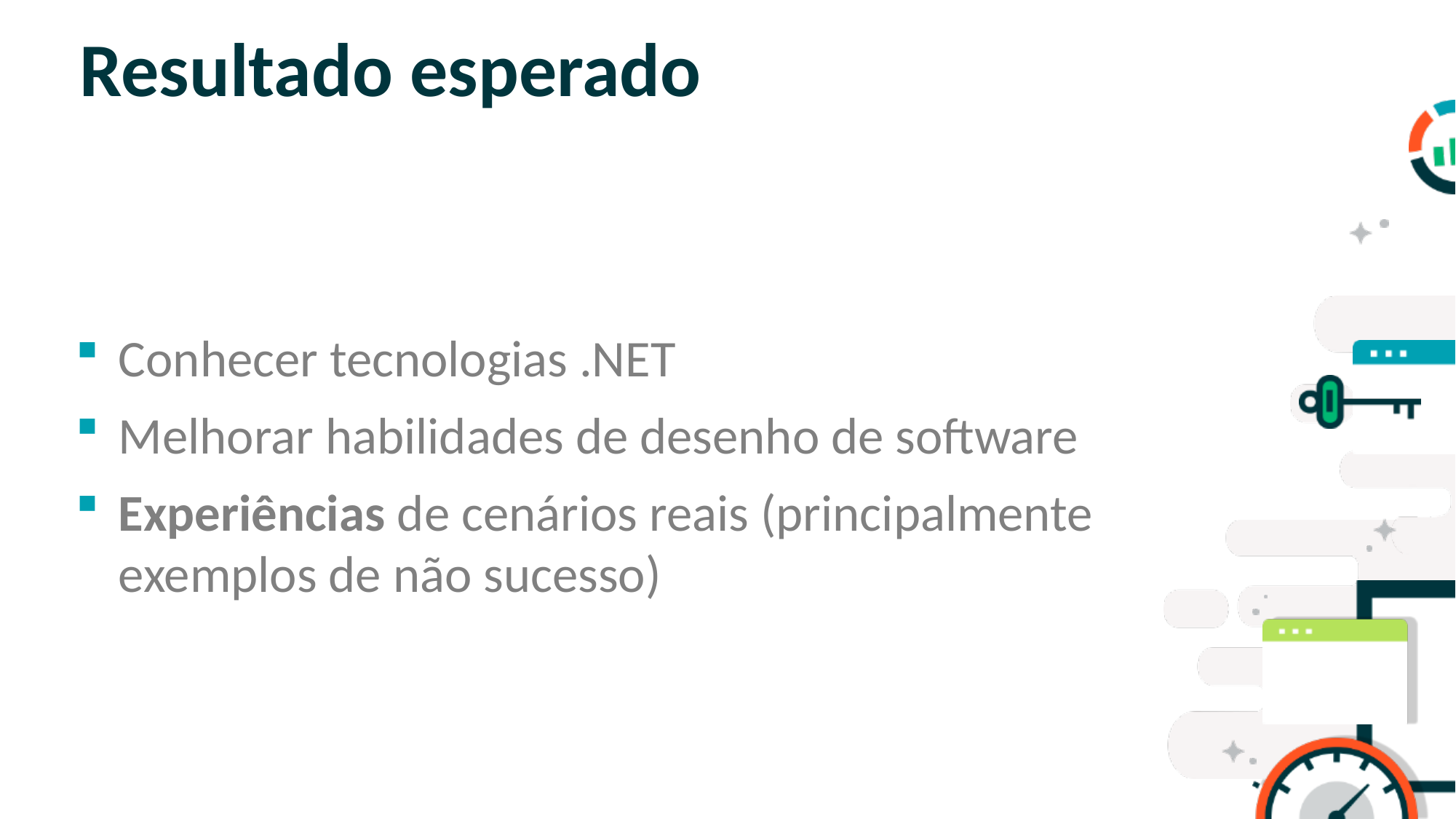

# Resultado esperado
Conhecer tecnologias .NET
Melhorar habilidades de desenho de software
Experiências de cenários reais (principalmente exemplos de não sucesso)
SLIDE PARA TÓPICOS